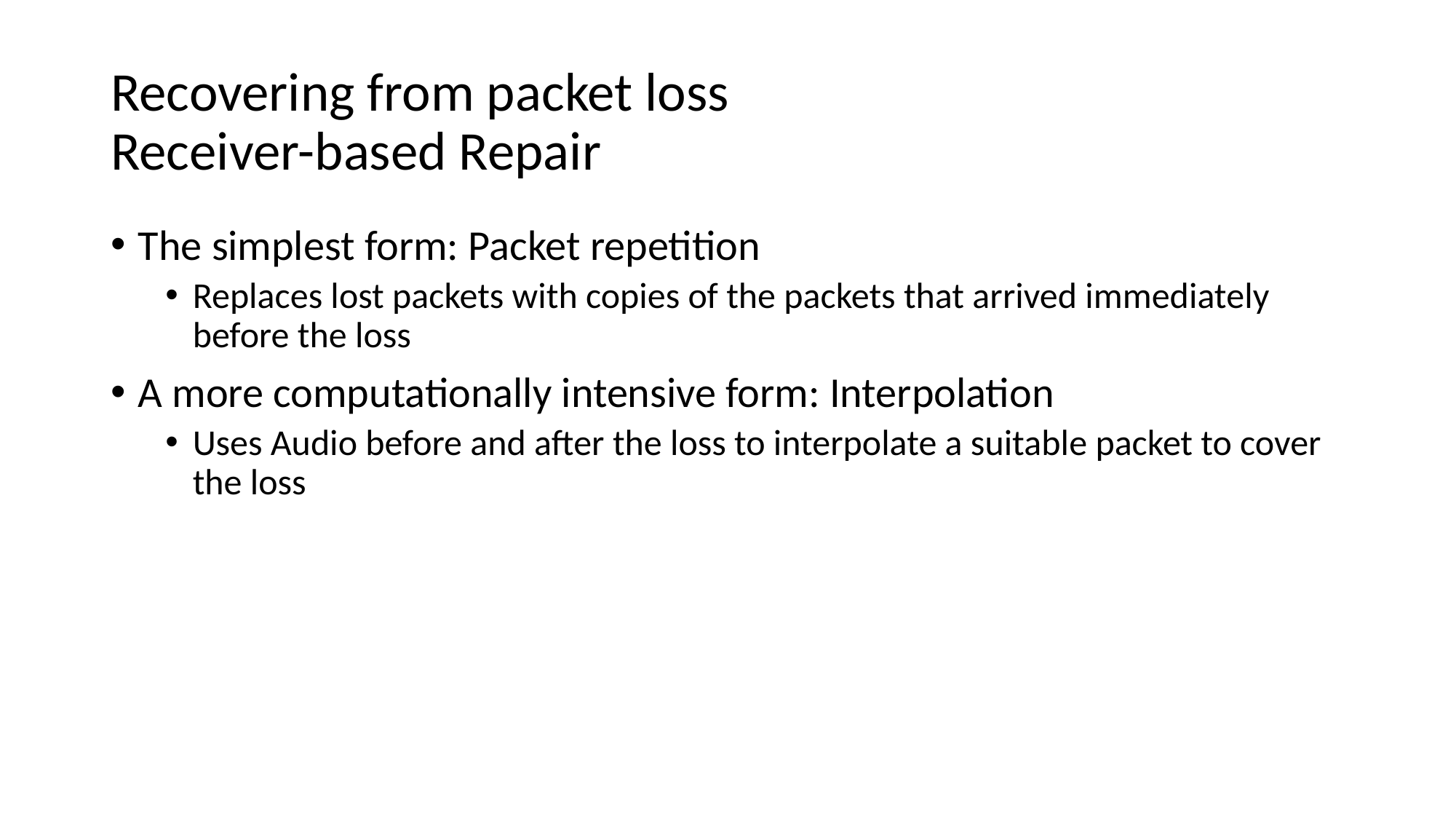

Recovering from packet loss
Receiver-based Repair
The simplest form: Packet repetition
Replaces lost packets with copies of the packets that arrived immediately before the loss
A more computationally intensive form: Interpolation
Uses Audio before and after the loss to interpolate a suitable packet to cover the loss